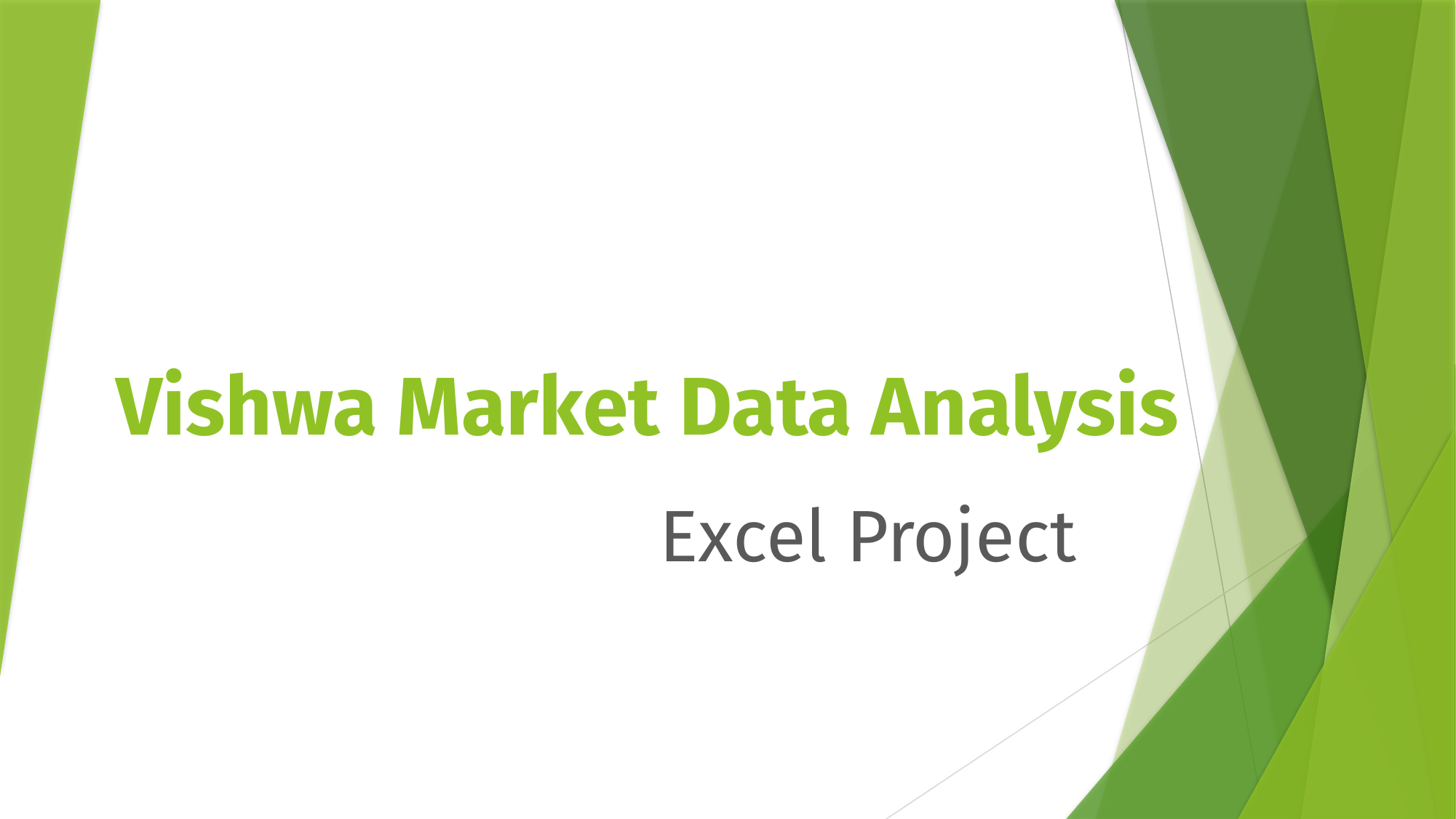

# Vishwa Market Data Analysis
Excel Project